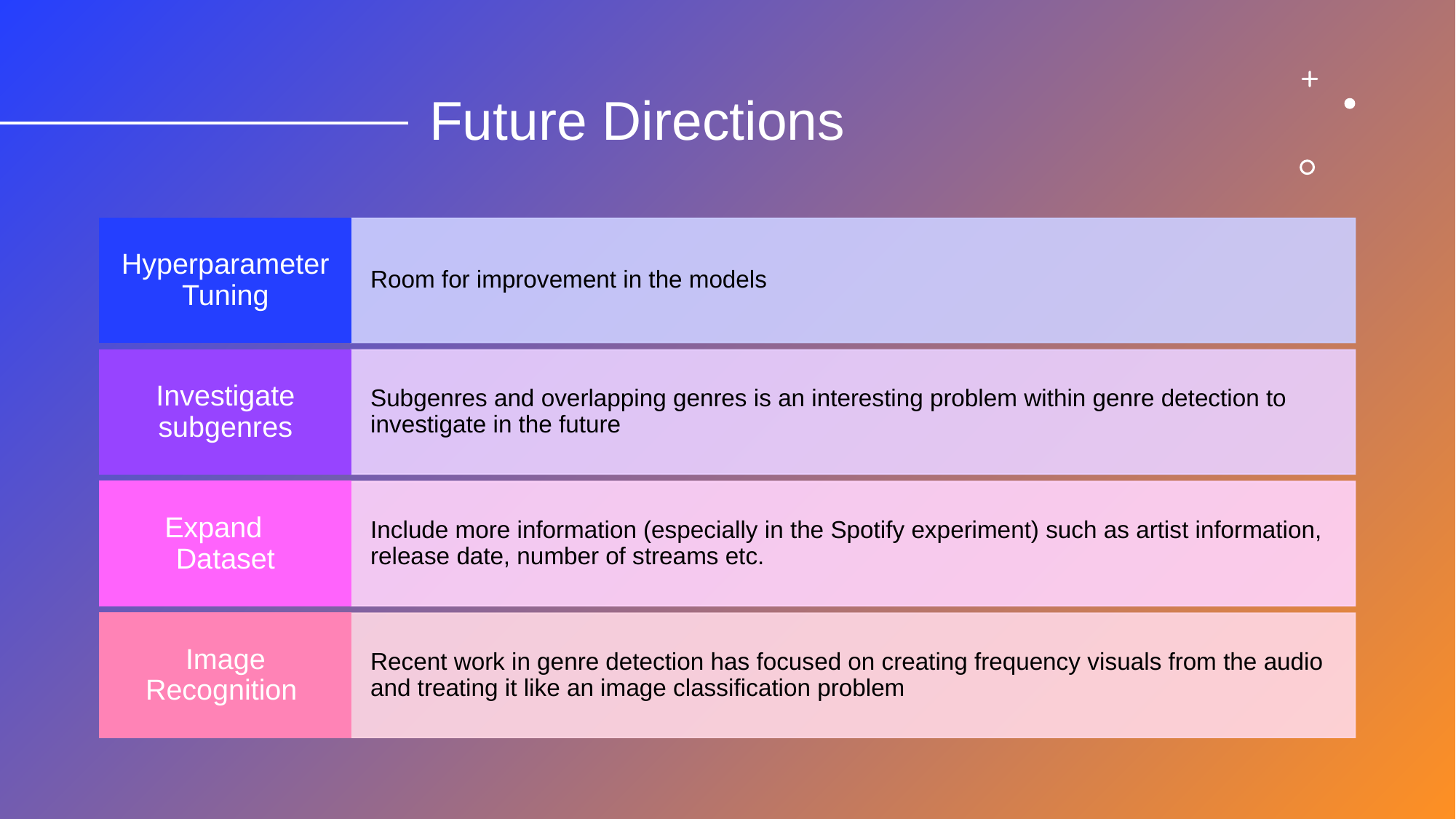

# Future Directions

Room for improvement in the models
Hyperparameter Tuning
Subgenres and overlapping genres is an interesting problem within genre detection to investigate in the future
Investigate subgenres
Include more information (especially in the Spotify experiment) such as artist information, release date, number of streams etc.
Expand    Dataset
Recent work in genre detection has focused on creating frequency visuals from the audio and treating it like an image classification problem
Image Recognition